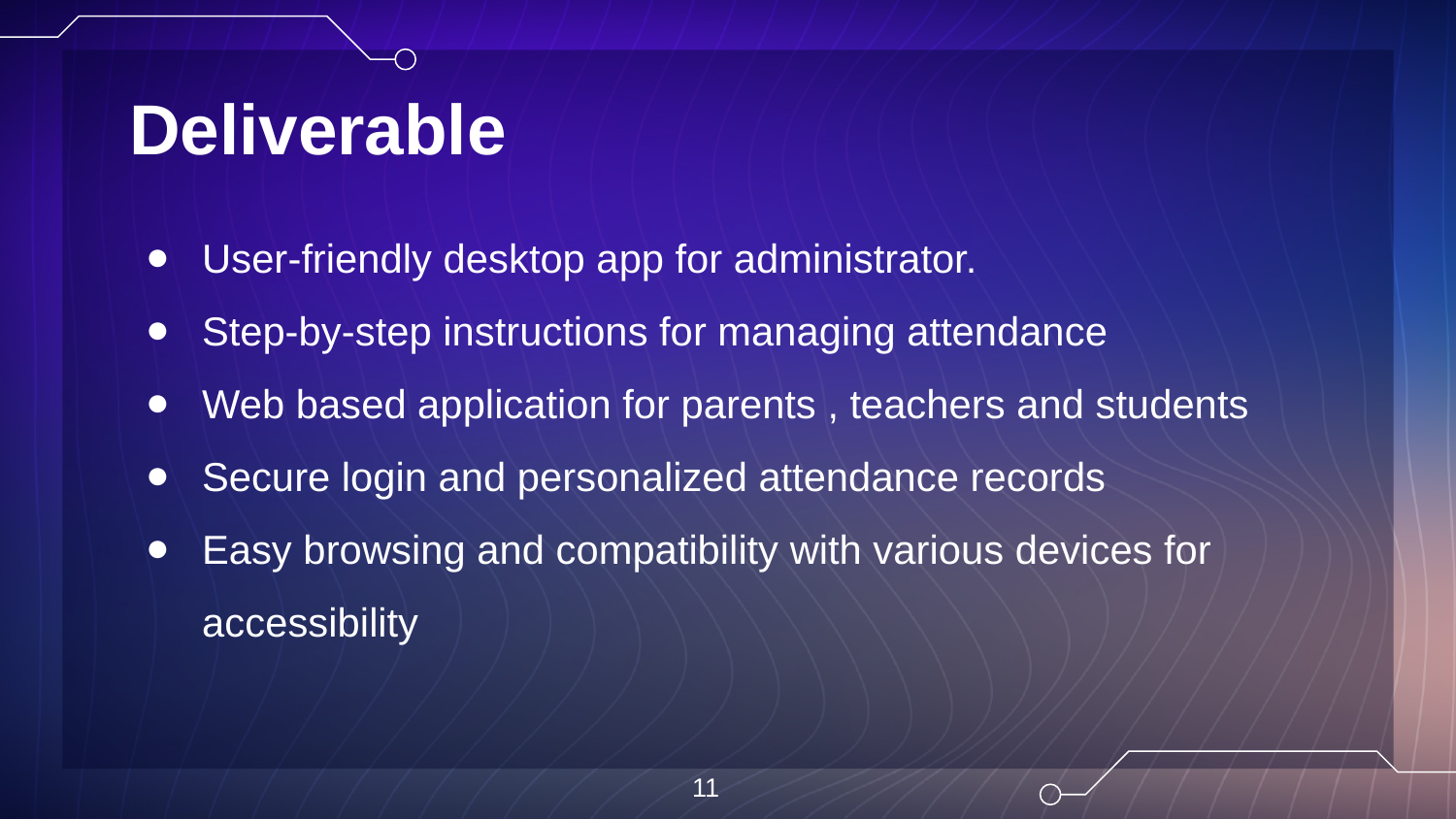

# Deliverable
User-friendly desktop app for administrator.
Step-by-step instructions for managing attendance
Web based application for parents , teachers and students
Secure login and personalized attendance records
Easy browsing and compatibility with various devices for accessibility
11